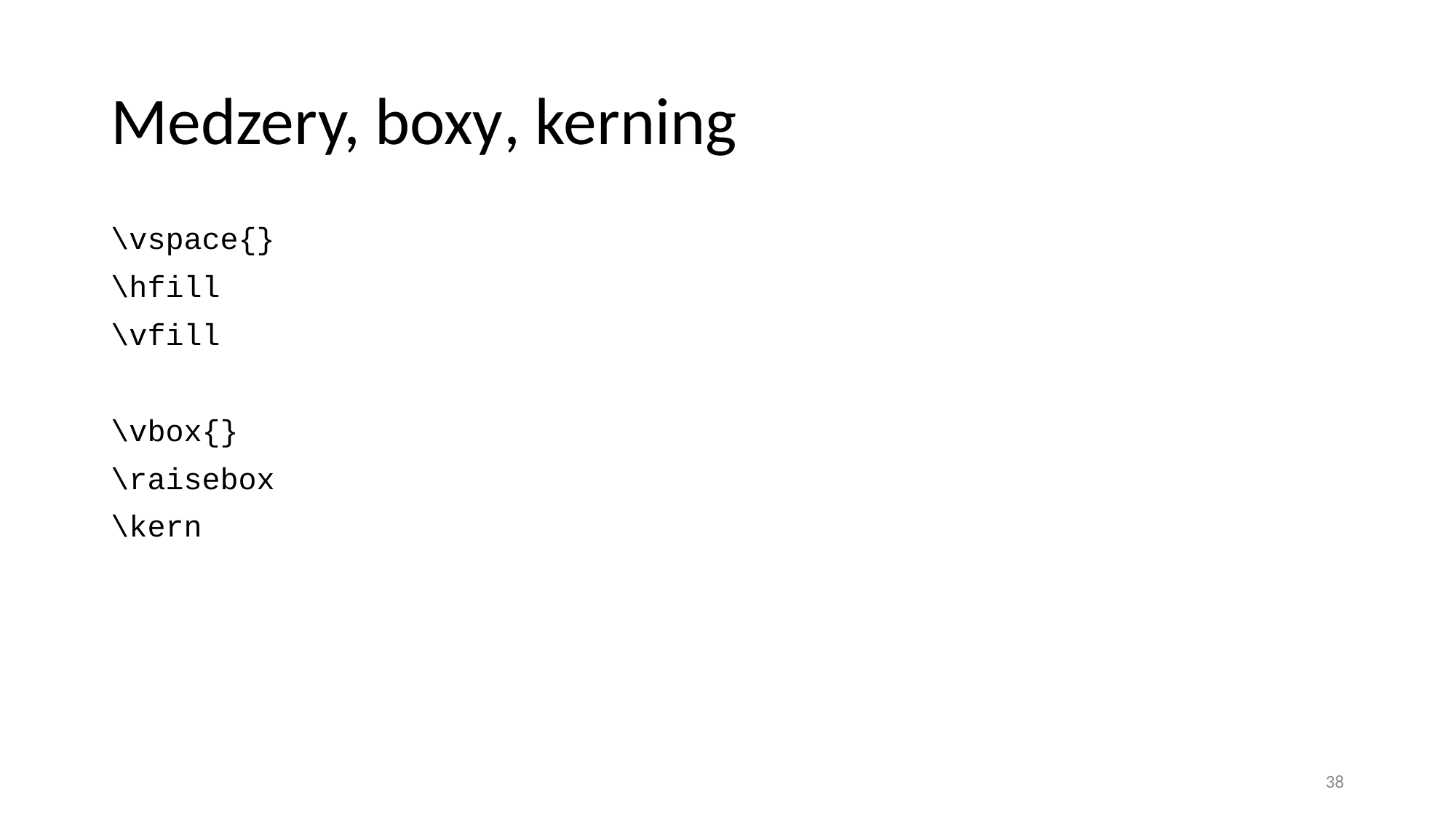

# Medzery, boxy, kerning
\vspace{}
\hfill
\vfill

\vbox{}
\raisebox
\kern

38